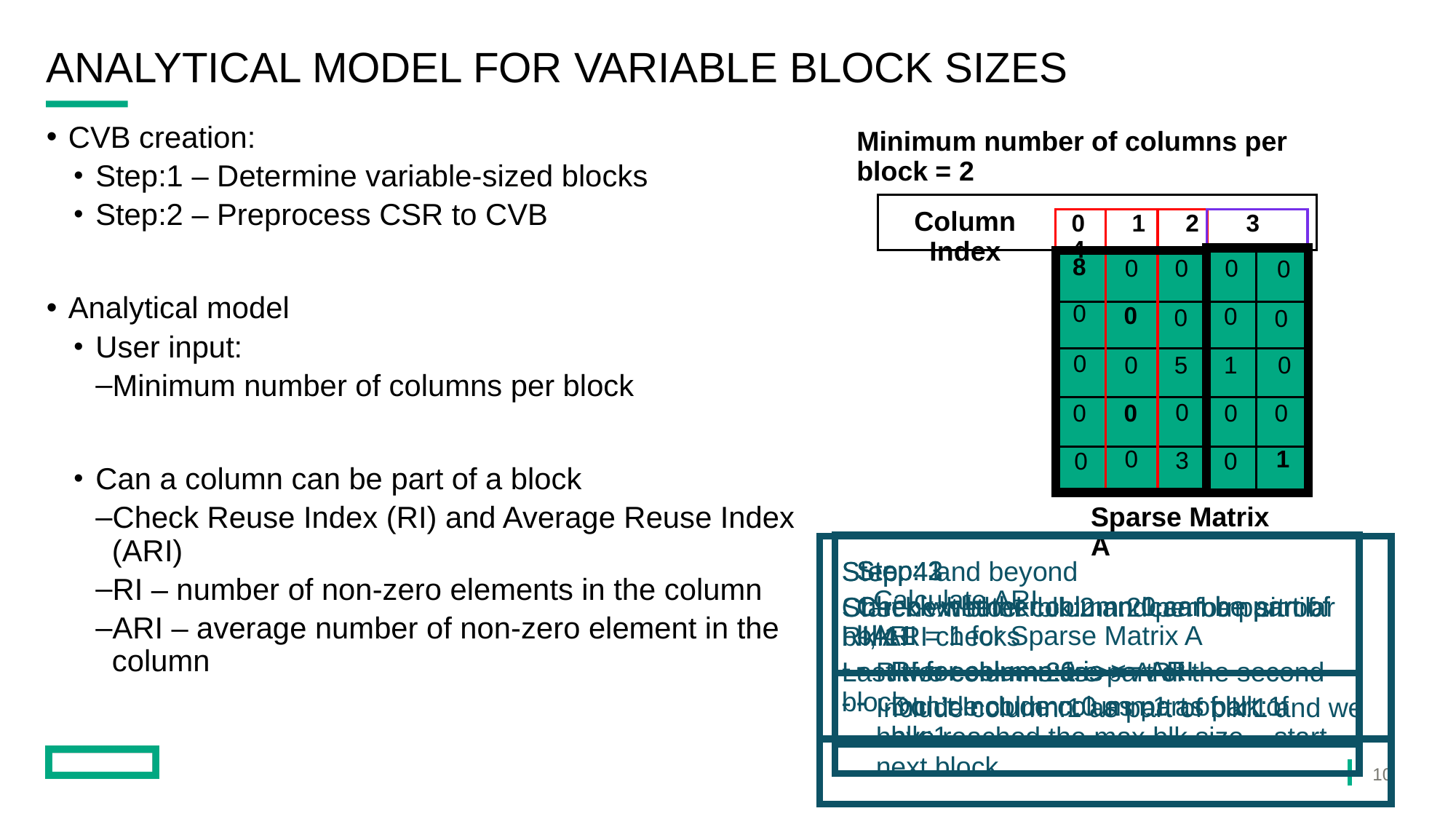

# Analytical model for variable block sIZES
Minimum number of columns per block = 2
Column Index
0       1      2       3      4
8
0
0
0
0

0
0
0
0
0
0
0
0
1
5
0
0
0
0
0
1
0
3
0
0

Sparse Matrix A
CVB creation:
Step:1 – Determine variable-sized blocks
Step:2 – Preprocess CSR to CVB

Analytical model
User input:
Minimum number of columns per block

Can a column can be part of a block
Check Reuse Index (RI) and Average Reuse Index (ARI)
RI – number of non-zero elements in the column
ARI – average number of non-zero element in the column

Step: 4 and beyond
Start next block blk:2 and perform similar RI, ARI checks
Last two columns are part of the second block

Step: 4
Check whether column:2 can be part of blk:1
RI for column:2 is >= ARI
Include column:1 as part of blk:1 and we have reached the max blk size – start next block

Step: 2
Check whether column:0 can be part of blk:1
RI for column:0 is >= ARI
Include column:0 as part of blk:1

Step: 3
Check whether column:1 can be part of blk:1
RI for column:1 is <= ARI
Don’t Include column:1 as part of blk:1

Step: 1
- Calculate ARI
- ARI = 1 for Sparse Matrix A
10